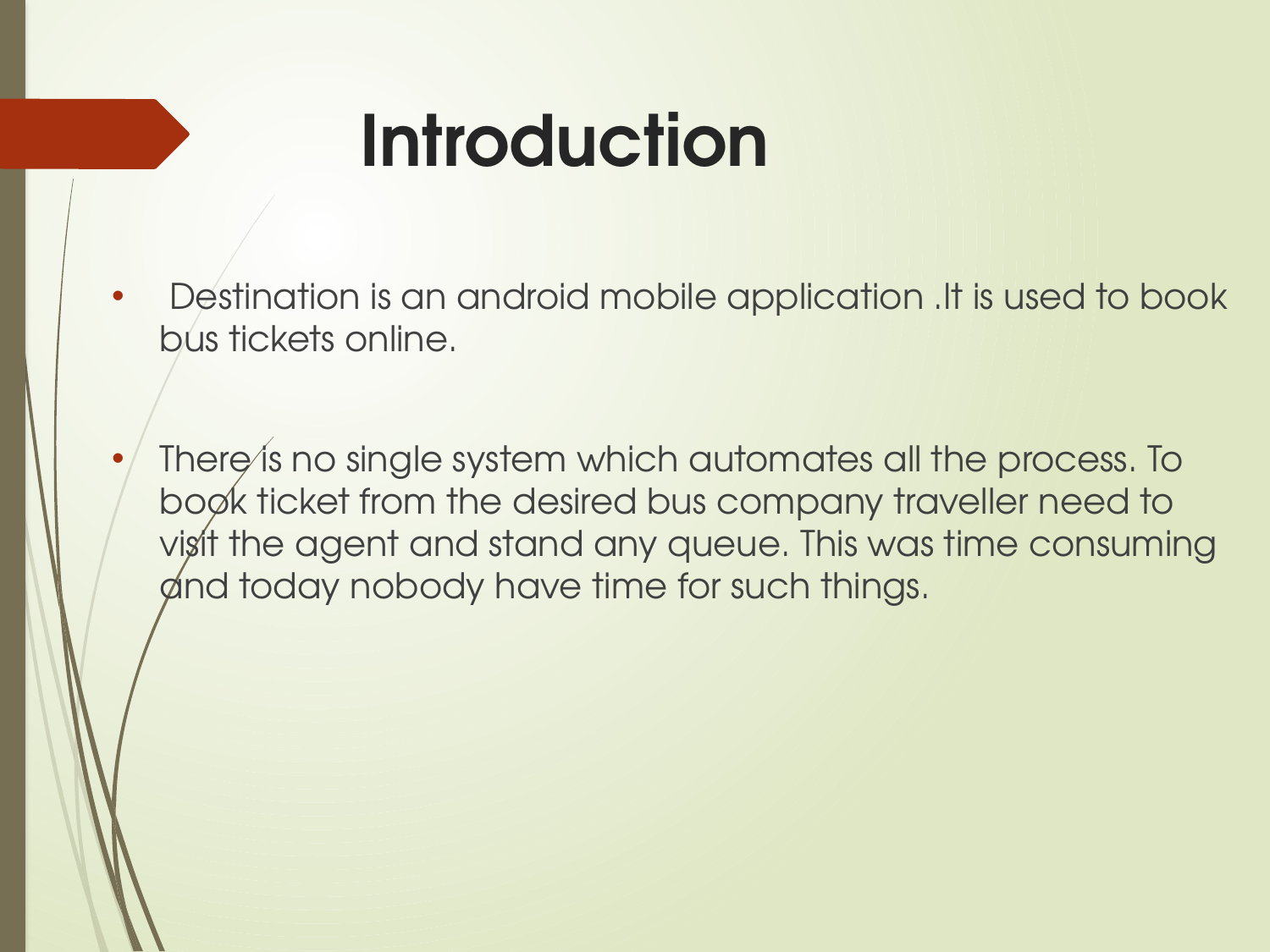

# Introduction
 Destination is an android mobile application .It is used to book bus tickets online.

There is no single system which automates all the process. To book ticket from the desired bus company traveller need to visit the agent and stand any queue. This was time consuming and today nobody have time for such things.